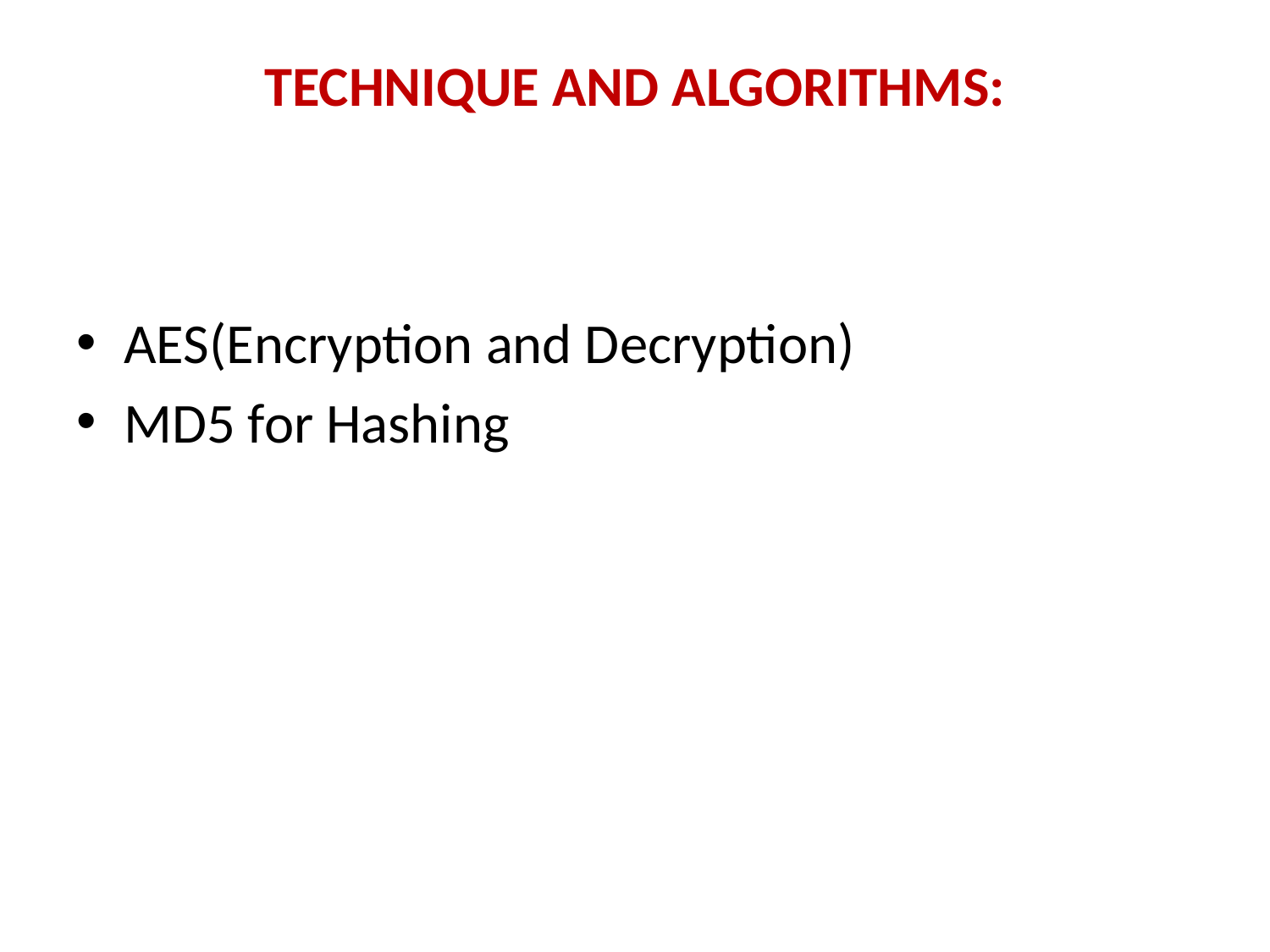

# TECHNIQUE AND ALGORITHMS:

AES(Encryption and Decryption)
MD5 for Hashing